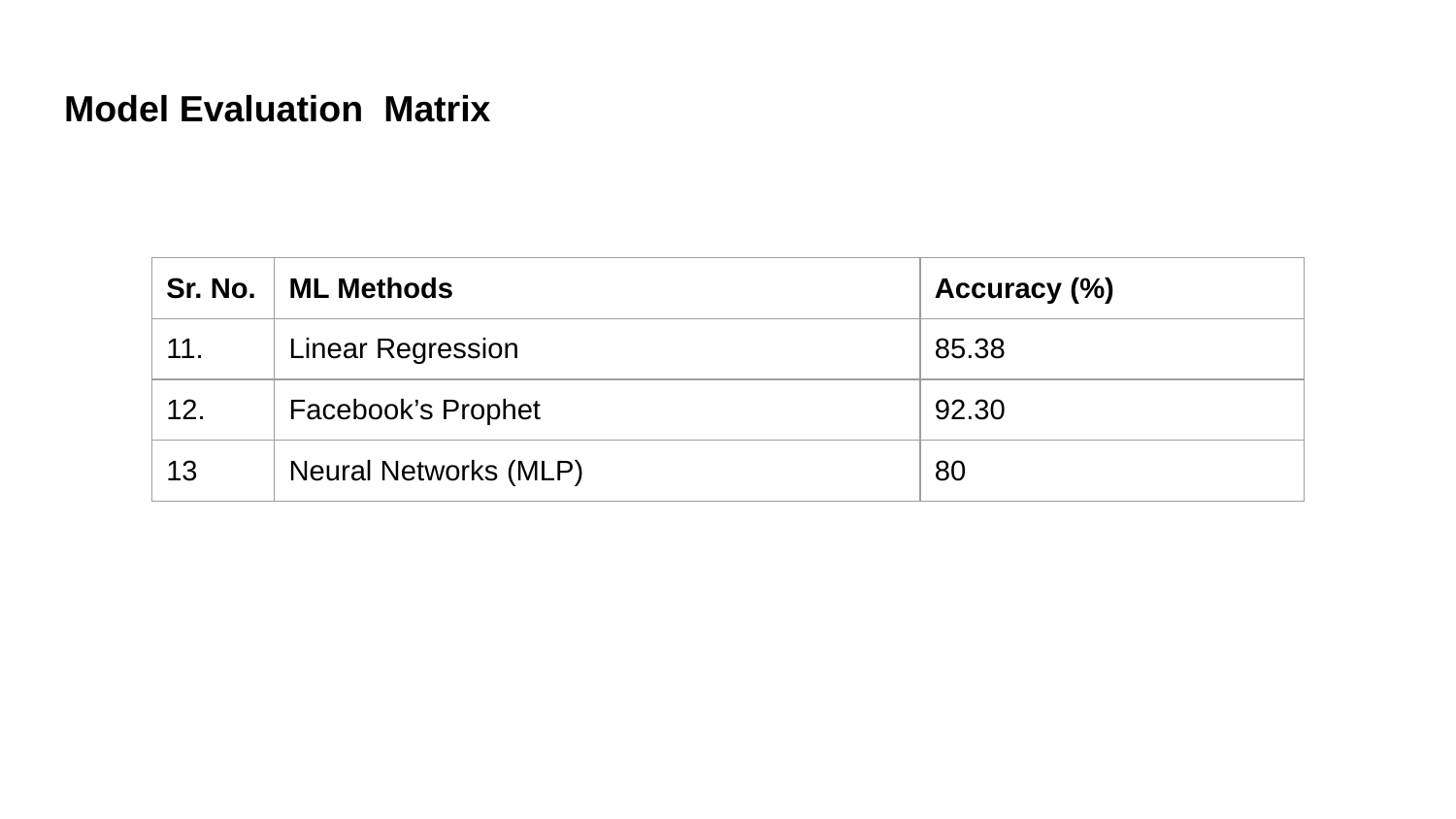

# Model Evaluation  Matrix
| Sr. No. | ML Methods | Accuracy (%) |
| --- | --- | --- |
| 11. | Linear Regression | 85.38 |
| 12. | Facebook’s Prophet | 92.30 |
| 13 | Neural Networks (MLP) | 80 |